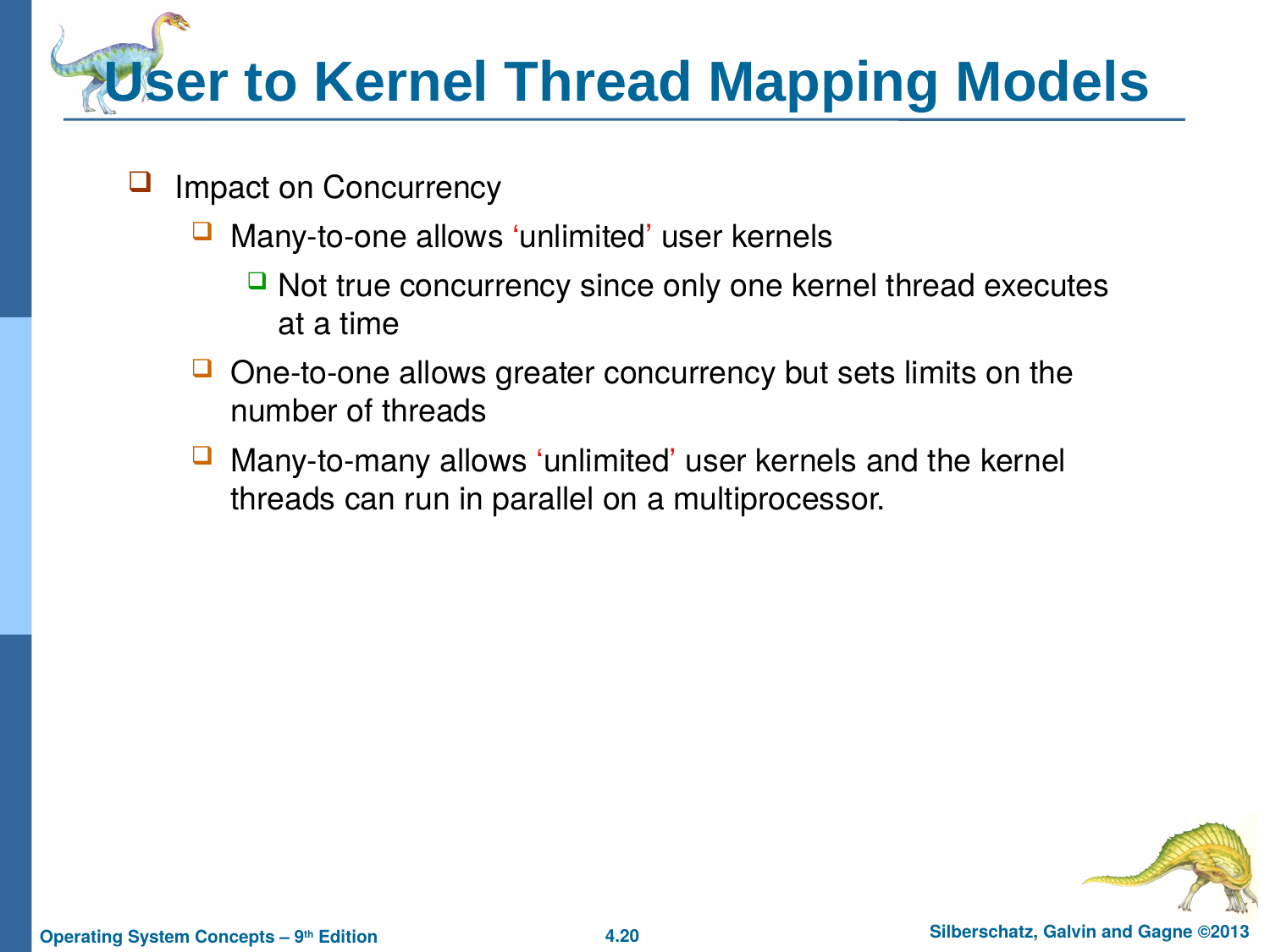

# User to Kernel Thread Mapping Models
Impact on Concurrency
Many-to-one allows ‘unlimited’ user kernels
Not true concurrency since only one kernel thread executes at a time
One-to-one allows greater concurrency but sets limits on the number of threads
Many-to-many allows ‘unlimited’ user kernels and the kernel threads can run in parallel on a multiprocessor.